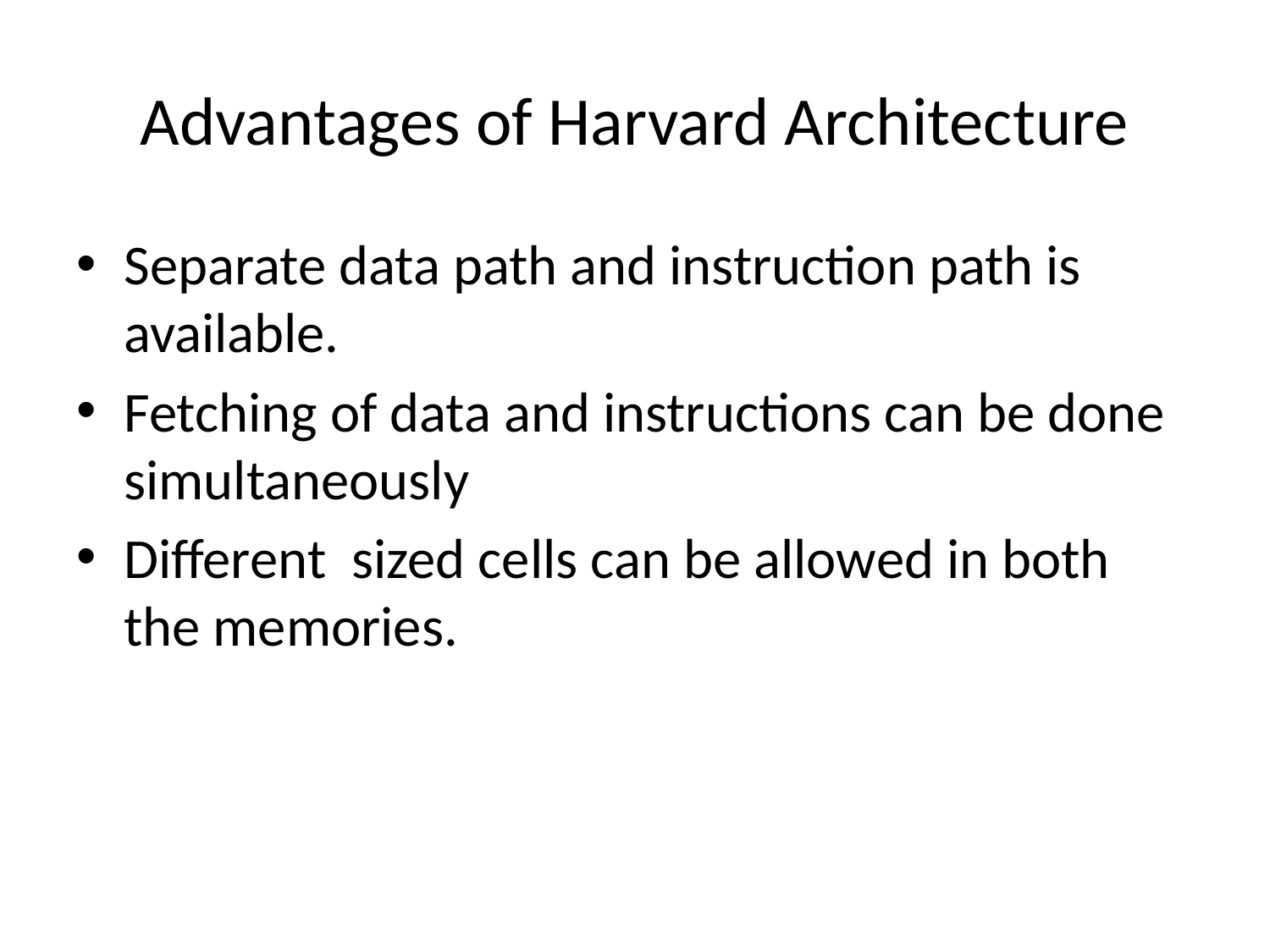

# Advantages of Harvard Architecture
Separate data path and instruction path is available.
Fetching of data and instructions can be done simultaneously
Different  sized cells can be allowed in both the memories.